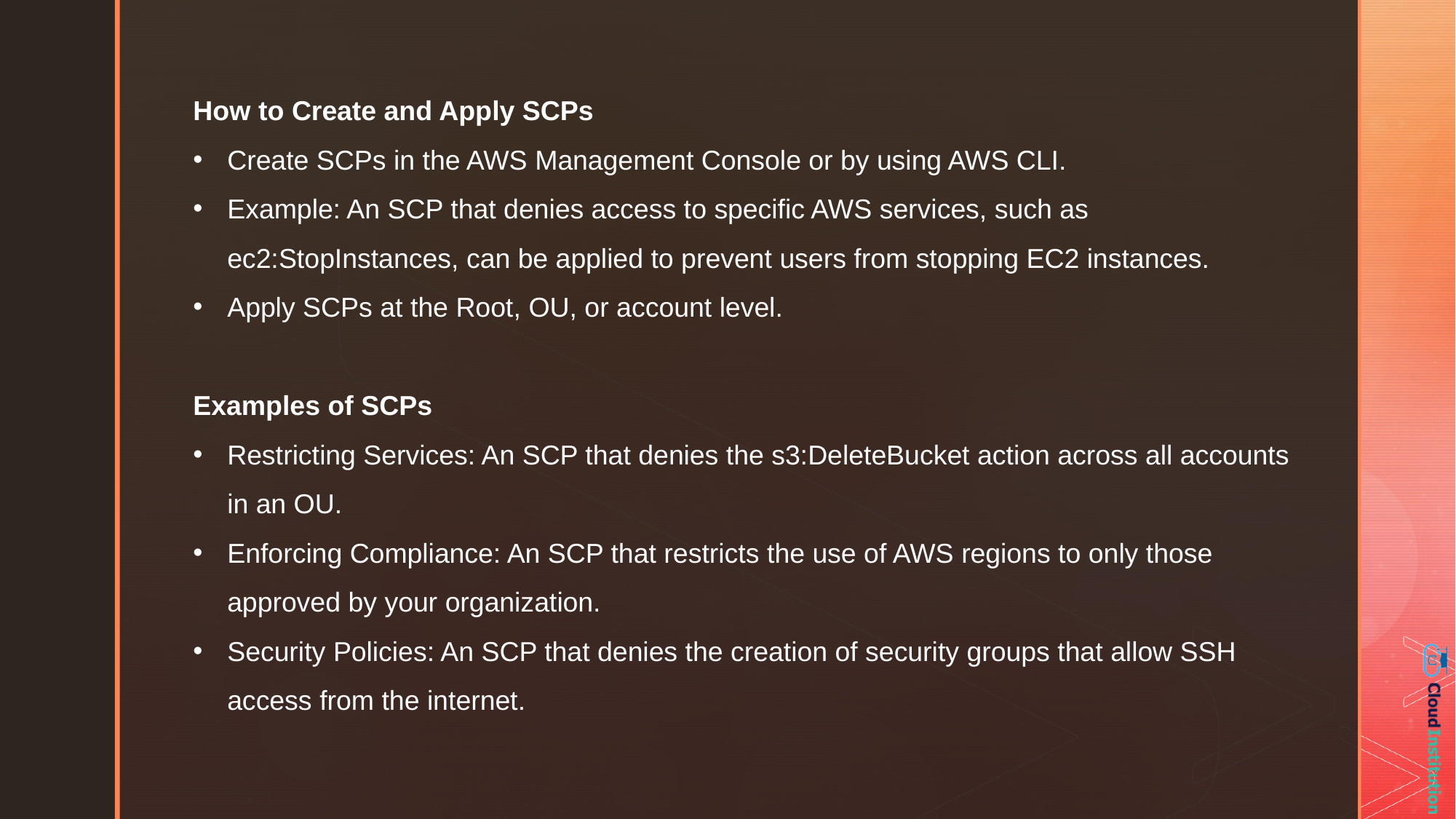

How to Create and Apply SCPs
Create SCPs in the AWS Management Console or by using AWS CLI.
Example: An SCP that denies access to specific AWS services, such as ec2:StopInstances, can be applied to prevent users from stopping EC2 instances.
Apply SCPs at the Root, OU, or account level.

Examples of SCPs
Restricting Services: An SCP that denies the s3:DeleteBucket action across all accounts in an OU.
Enforcing Compliance: An SCP that restricts the use of AWS regions to only those approved by your organization.
Security Policies: An SCP that denies the creation of security groups that allow SSH access from the internet.